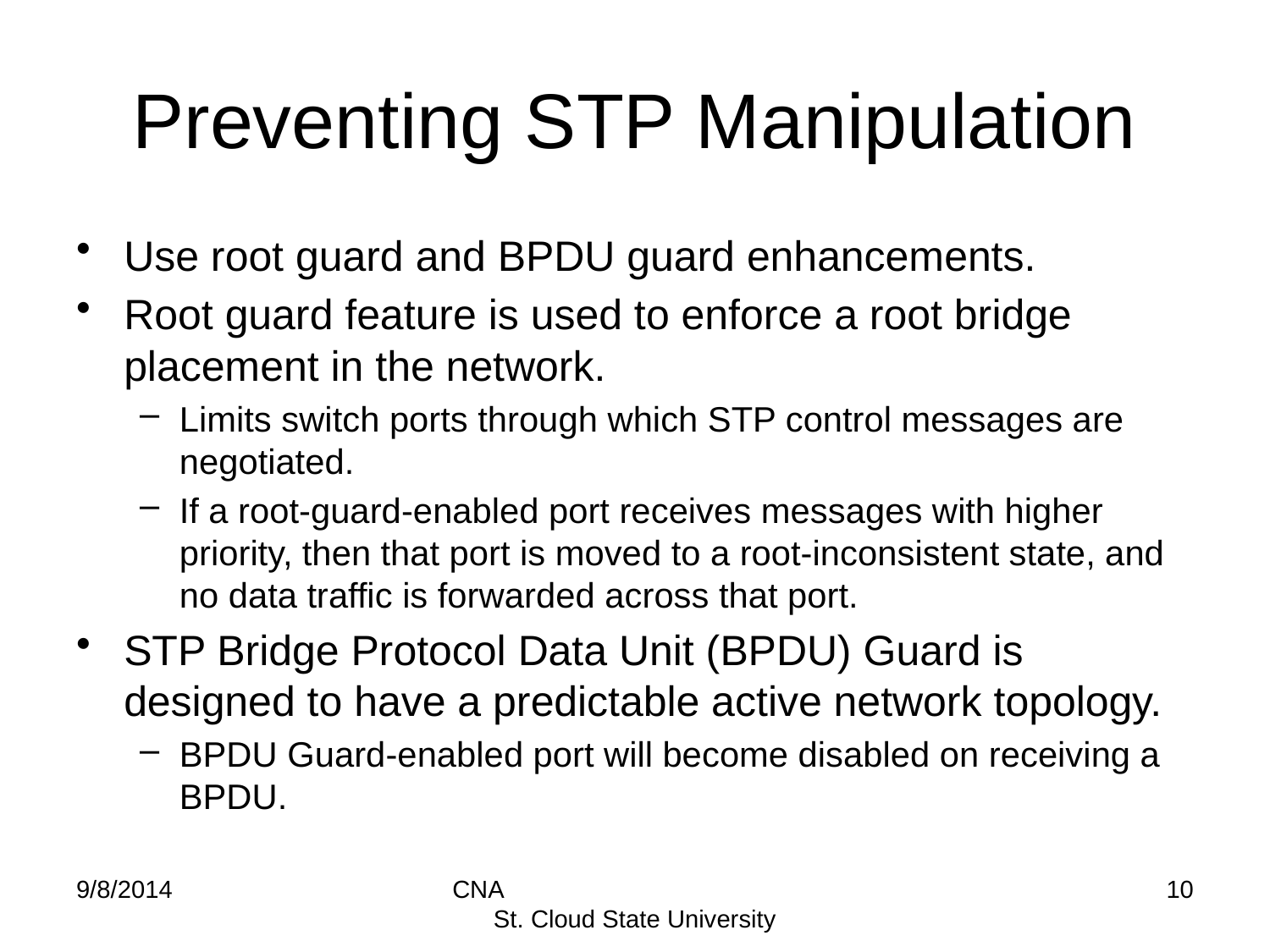

# Preventing STP Manipulation
Use root guard and BPDU guard enhancements.
Root guard feature is used to enforce a root bridge placement in the network.
Limits switch ports through which STP control messages are negotiated.
If a root-guard-enabled port receives messages with higher priority, then that port is moved to a root-inconsistent state, and no data traffic is forwarded across that port.
STP Bridge Protocol Data Unit (BPDU) Guard is designed to have a predictable active network topology.
BPDU Guard-enabled port will become disabled on receiving a BPDU.
9/8/2014
CNA                                              St. Cloud State University
10